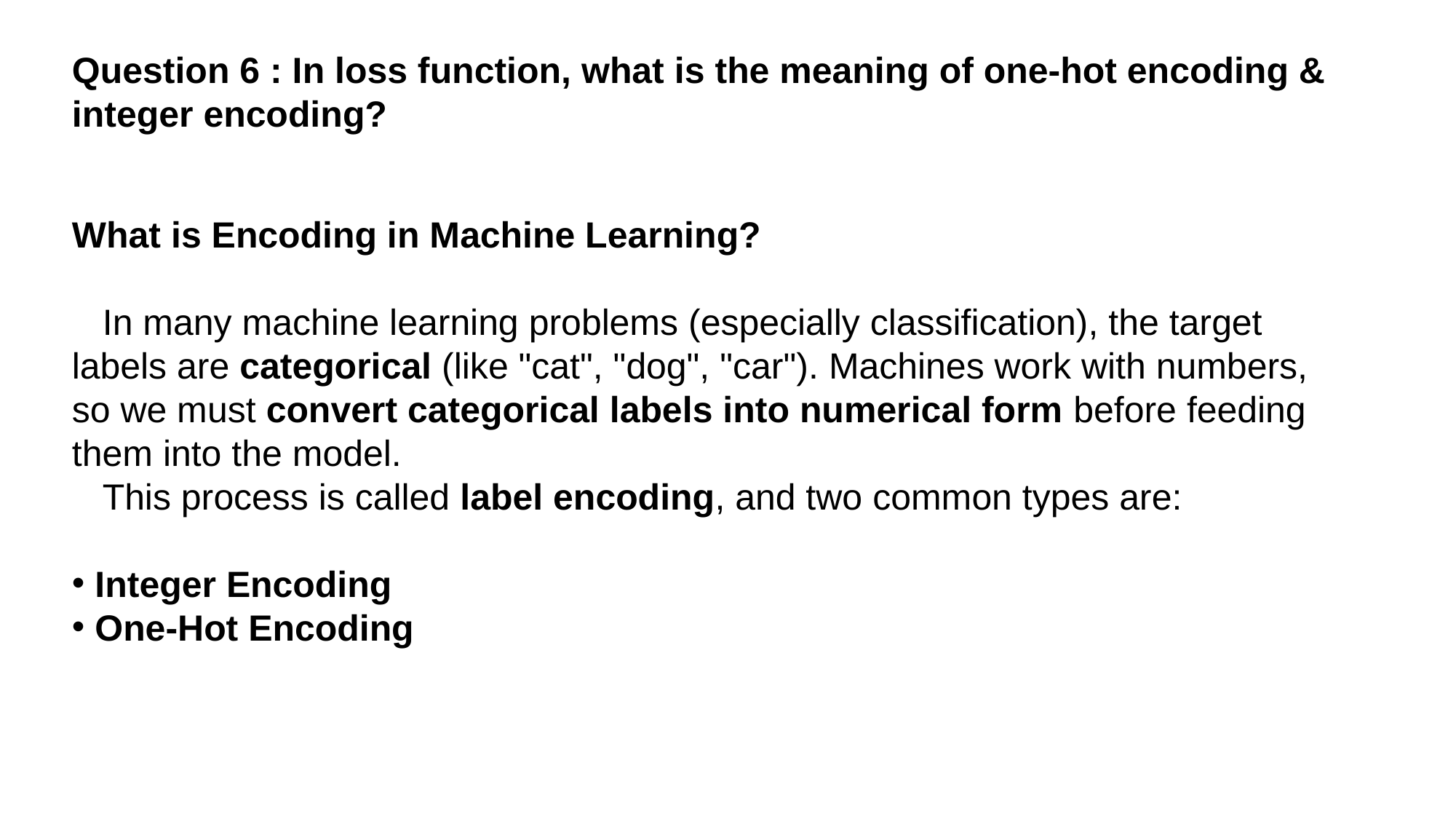

Question 6 : In loss function, what is the meaning of one-hot encoding & integer encoding?
What is Encoding in Machine Learning?

   In many machine learning problems (especially classification), the target labels are categorical (like "cat", "dog", "car"). Machines work with numbers, so we must convert categorical labels into numerical form before feeding them into the model.
   This process is called label encoding, and two common types are:

 Integer Encoding
 One-Hot Encoding